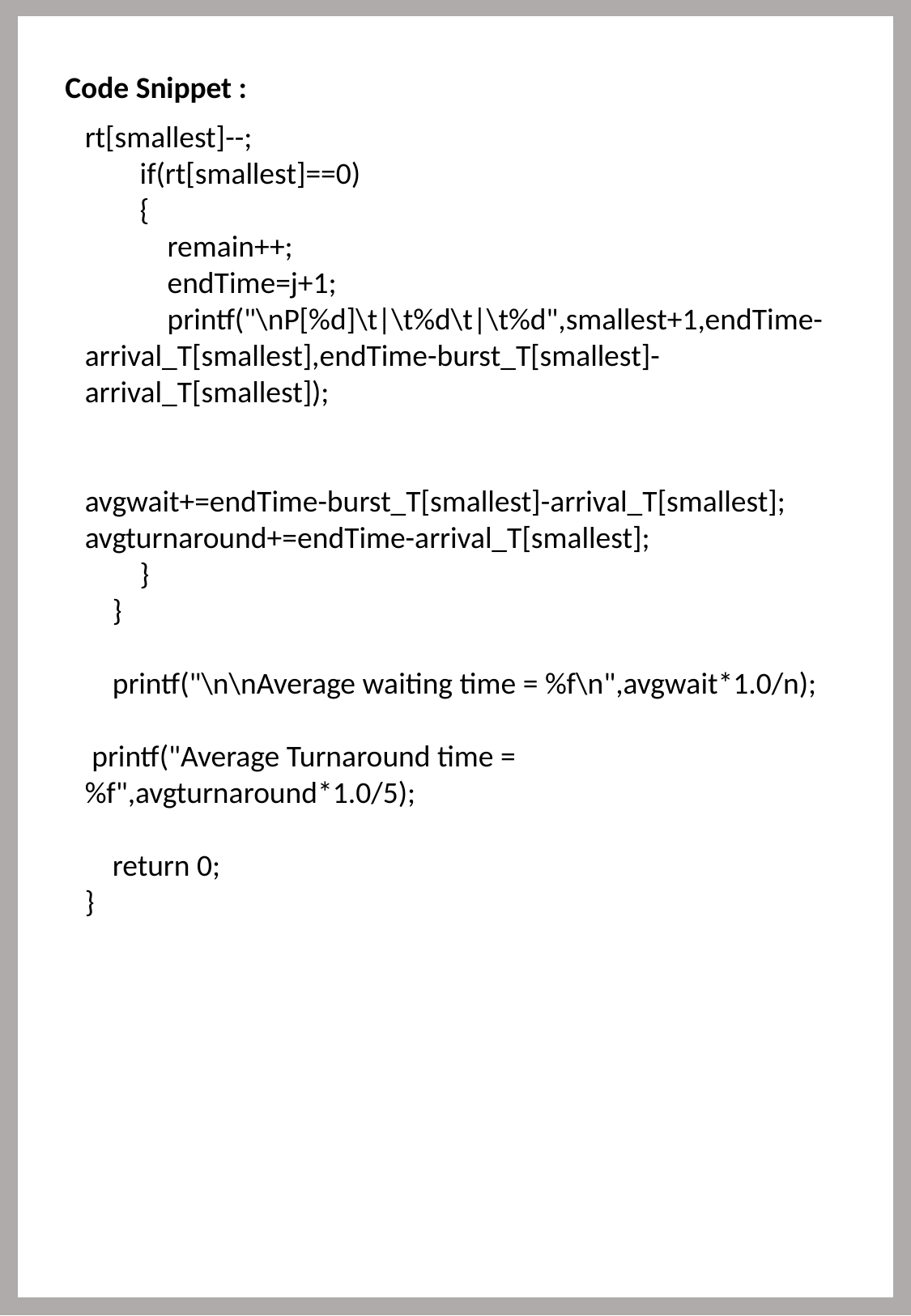

Code Snippet :
rt[smallest]--;
        if(rt[smallest]==0)
        {
            remain++;
            endTime=j+1;
            printf("\nP[%d]\t|\t%d\t|\t%d",smallest+1,endTime-arrival_T[smallest],endTime-burst_T[smallest]-arrival_T[smallest]);

avgwait+=endTime-burst_T[smallest]-arrival_T[smallest];
avgturnaround+=endTime-arrival_T[smallest];
        }
    }

    printf("\n\nAverage waiting time = %f\n",avgwait*1.0/n);

 printf("Average Turnaround time =       %f",avgturnaround*1.0/5);

    return 0;
}